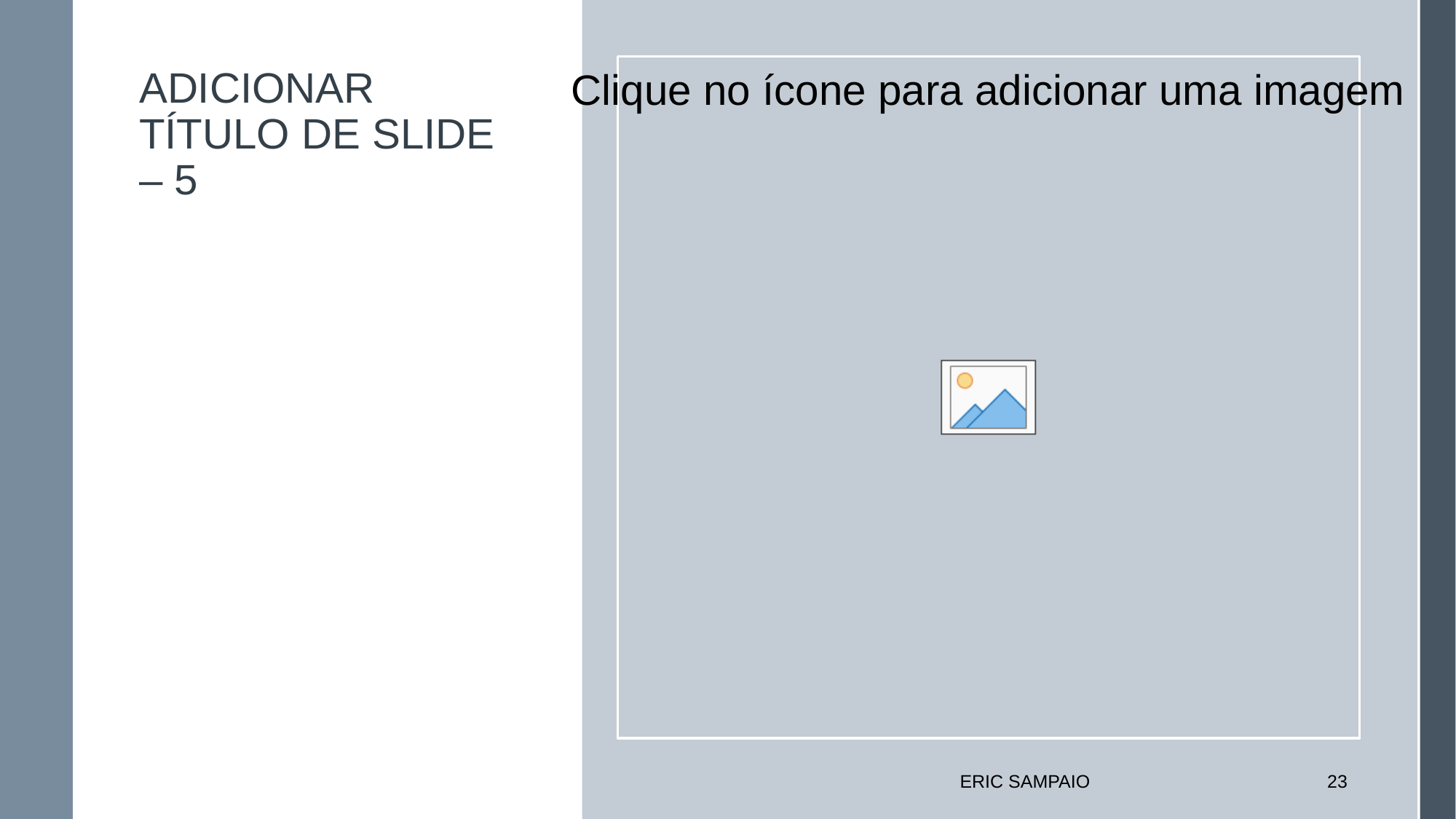

# Adicionar título de slide – 5

Eric Sampaio
23